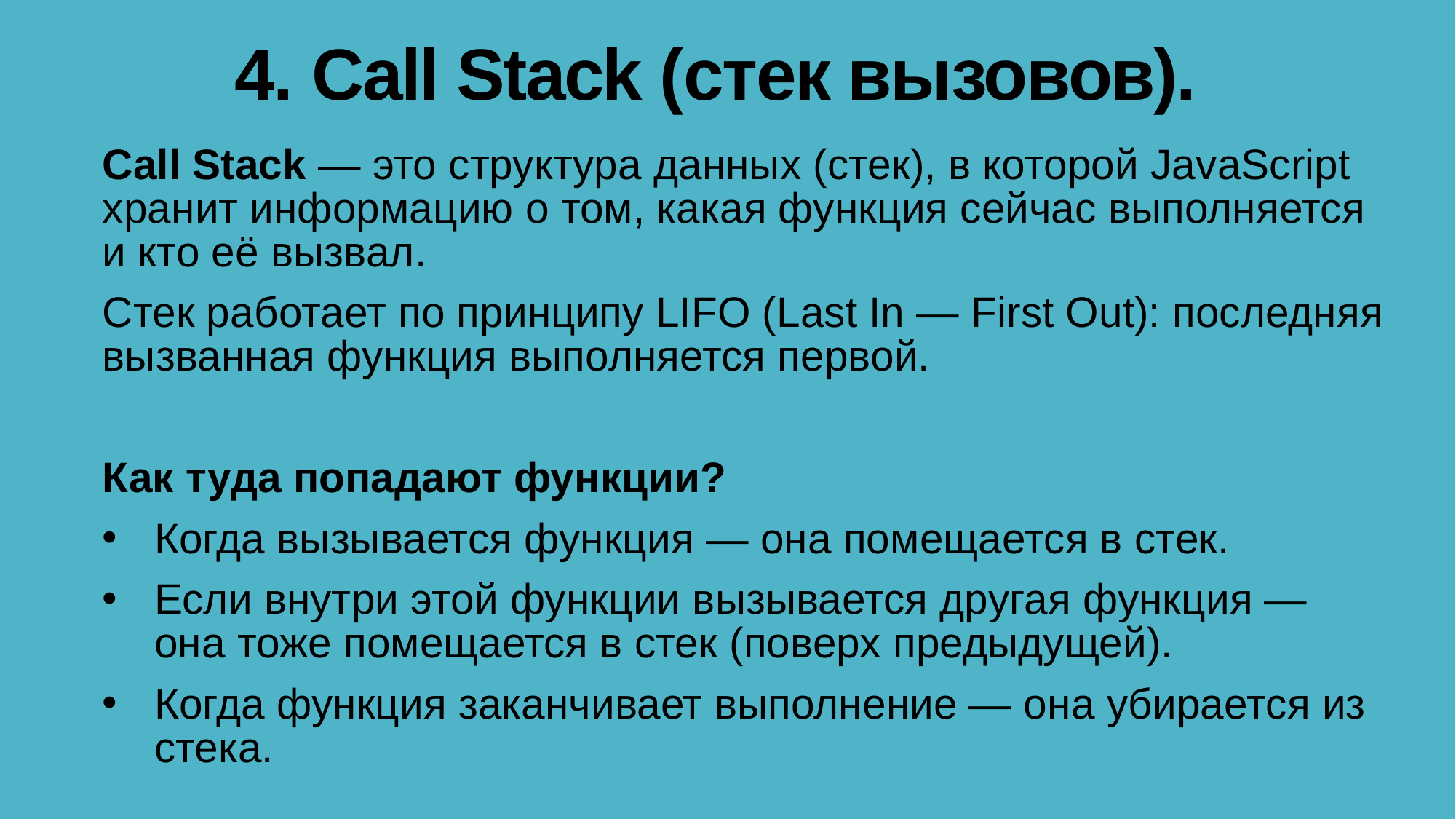

# 4. Call Stack (стек вызовов).
Call Stack — это структура данных (стек), в которой JavaScript хранит информацию о том, какая функция сейчас выполняется и кто её вызвал.
Стек работает по принципу LIFO (Last In — First Out): последняя вызванная функция выполняется первой.

Как туда попадают функции?
Когда вызывается функция — она помещается в стек.
Если внутри этой функции вызывается другая функция — она тоже помещается в стек (поверх предыдущей).
Когда функция заканчивает выполнение — она убирается из стека.